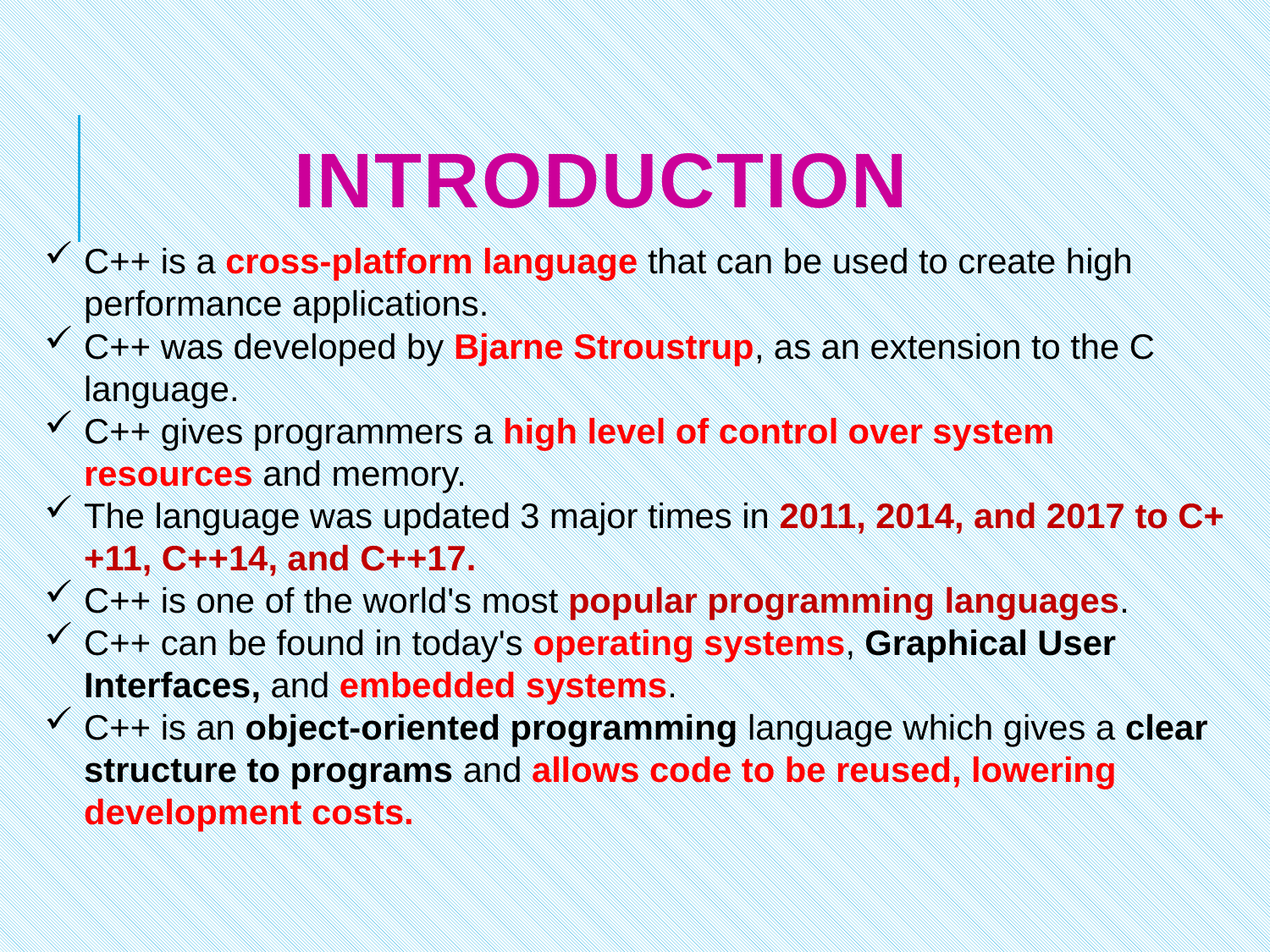

# Introduction
C++ is a cross-platform language that can be used to create high performance applications.
C++ was developed by Bjarne Stroustrup, as an extension to the C language.
C++ gives programmers a high level of control over system resources and memory.
The language was updated 3 major times in 2011, 2014, and 2017 to C++11, C++14, and C++17.
C++ is one of the world's most popular programming languages.
C++ can be found in today's operating systems, Graphical User Interfaces, and embedded systems.
C++ is an object-oriented programming language which gives a clear structure to programs and allows code to be reused, lowering development costs.